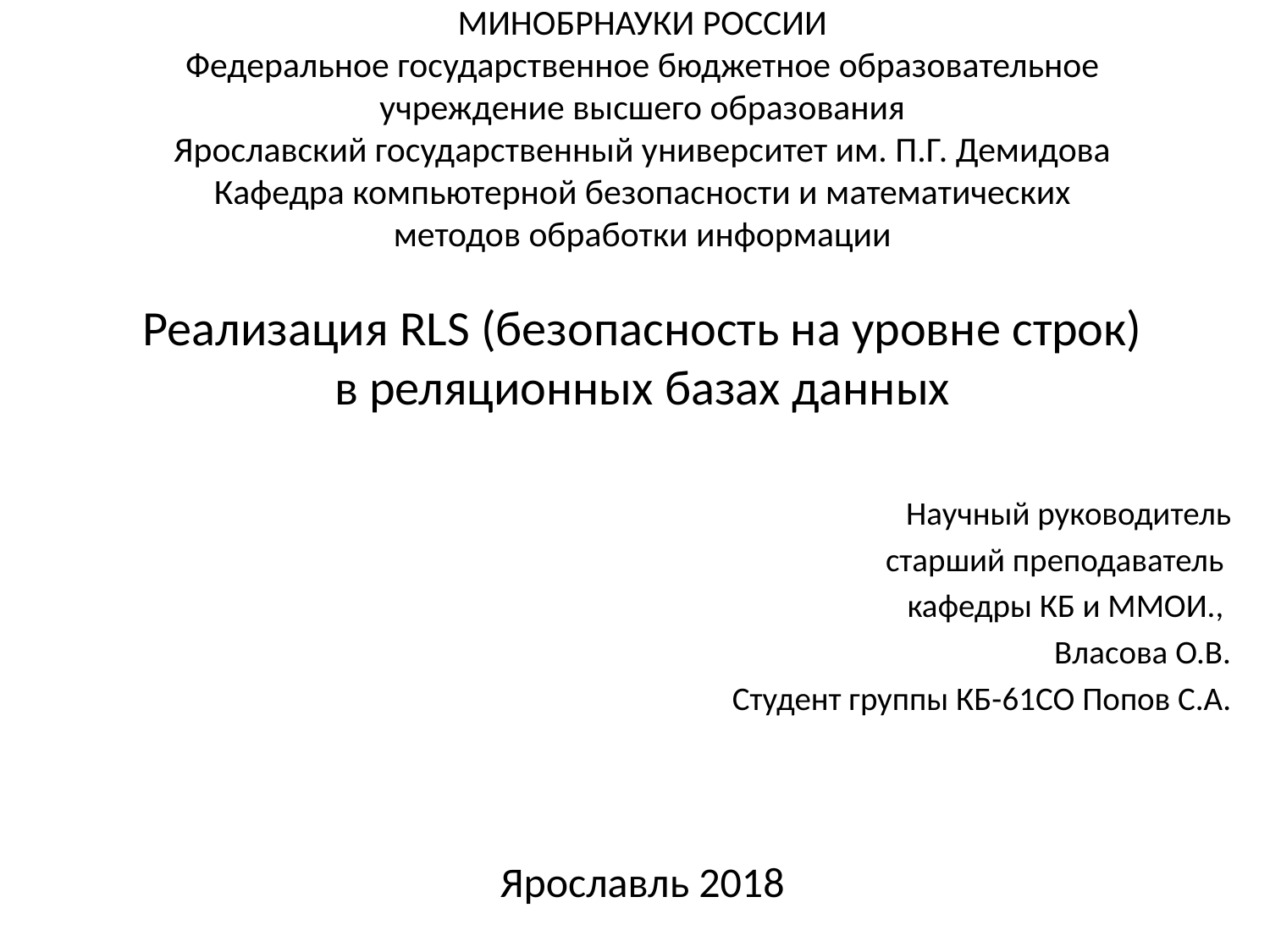

МИНОБРНАУКИ РОССИИ
Федеральное государственное бюджетное образовательное
учреждение высшего образования
Ярославский государственный университет им. П.Г. Демидова
Кафедра компьютерной безопасности и математических
методов обработки информации

Реализация RLS (безопасность на уровне строк) в реляционных базах данных
Научный руководитель
старший преподаватель
кафедры КБ и ММОИ.,
Власова О.В.
Студент группы КБ-61СО Попов С.А.

# Ярославль 2018